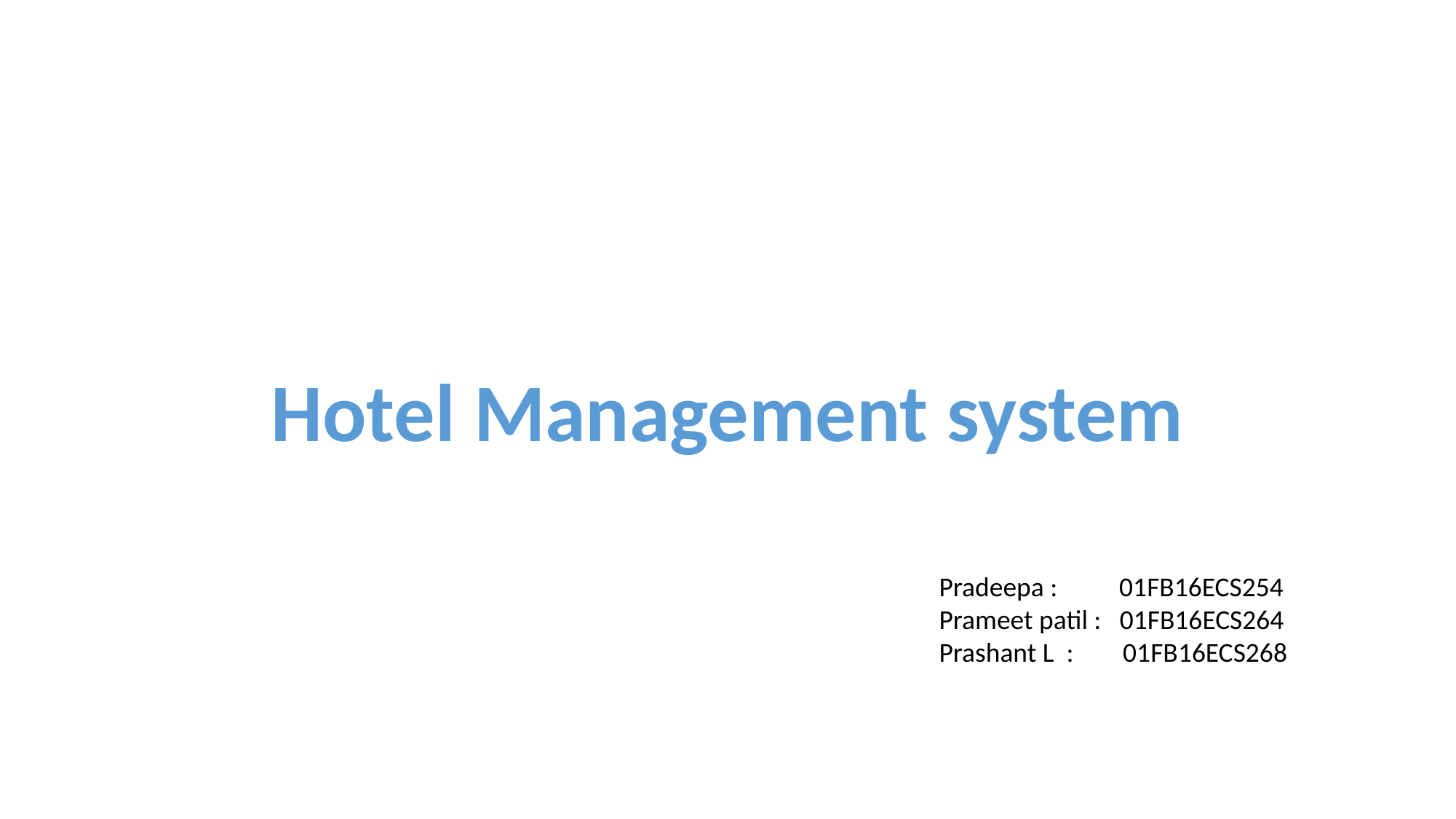

Hotel Management system

Pradeepa :          01FB16ECS254
Prameet patil :   01FB16ECS264
Prashant L  :        01FB16ECS268